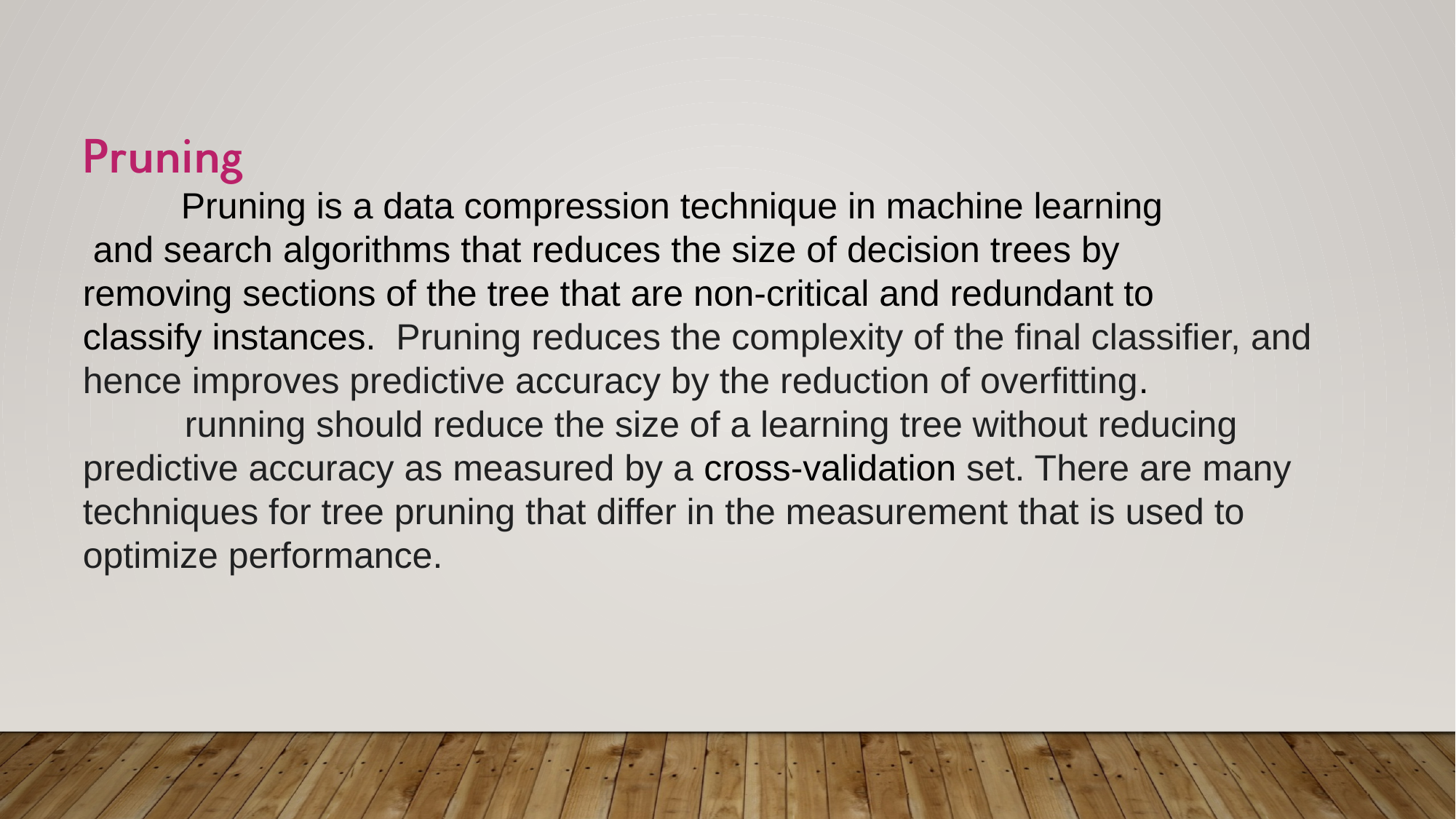

Pruning
            Pruning is a data compression technique in machine learning
 and search algorithms that reduces the size of decision trees by
removing sections of the tree that are non-critical and redundant to
classify instances.  Pruning reduces the complexity of the final classifier, and hence improves predictive accuracy by the reduction of overfitting.
          running should reduce the size of a learning tree without reducing predictive accuracy as measured by a cross-validation set. There are many techniques for tree pruning that differ in the measurement that is used to optimize performance.